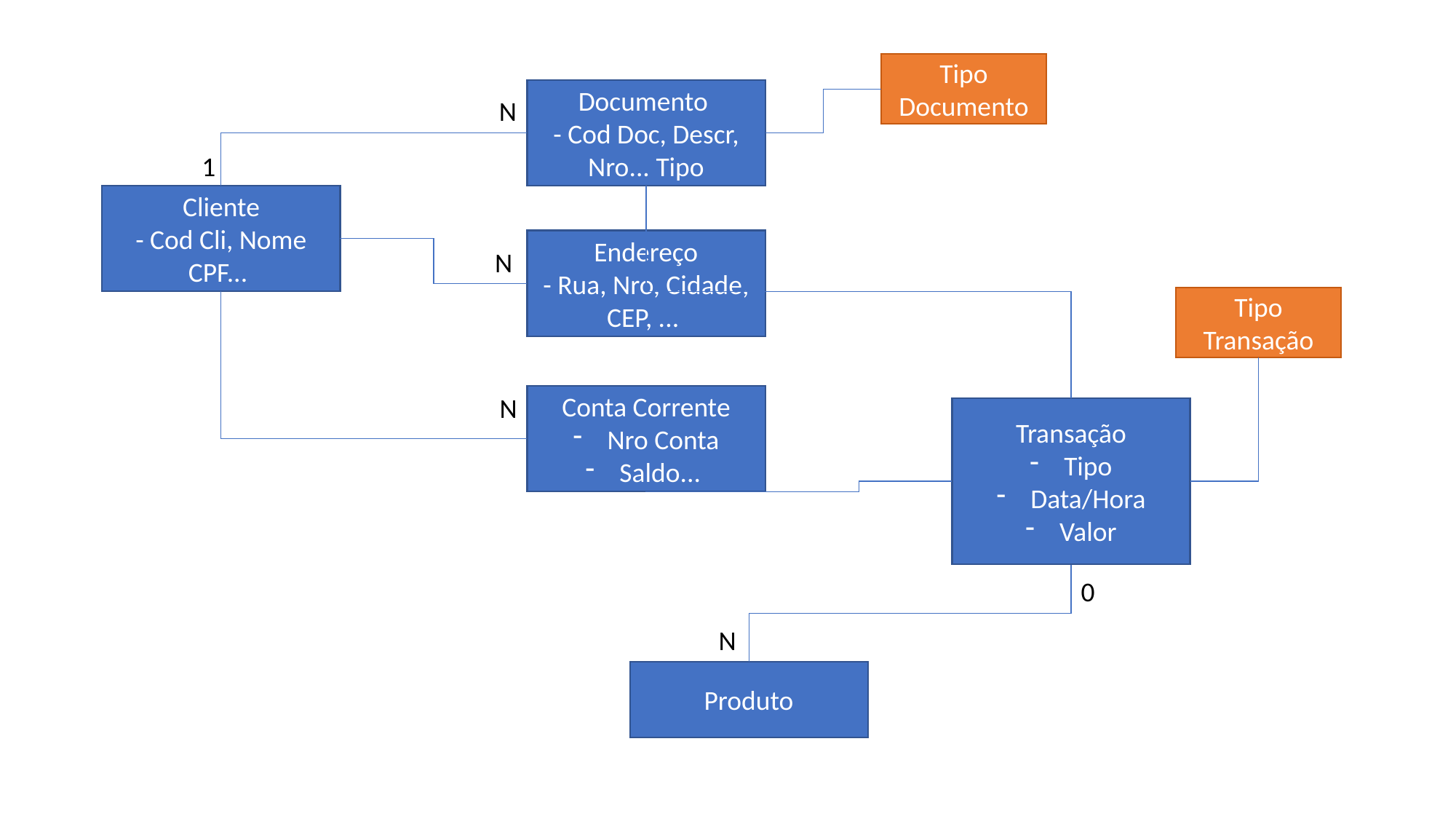

Tipo Documento
Documento
- Cod Doc, Descr, Nro... Tipo
N
1
Cliente
- Cod Cli, Nome CPF...
Endereço
- Rua, Nro, Cidade, CEP, ...
N
Tipo Transação
N
Conta Corrente
Nro Conta
Saldo...
Transação
Tipo
Data/Hora
Valor
0
N
Produto